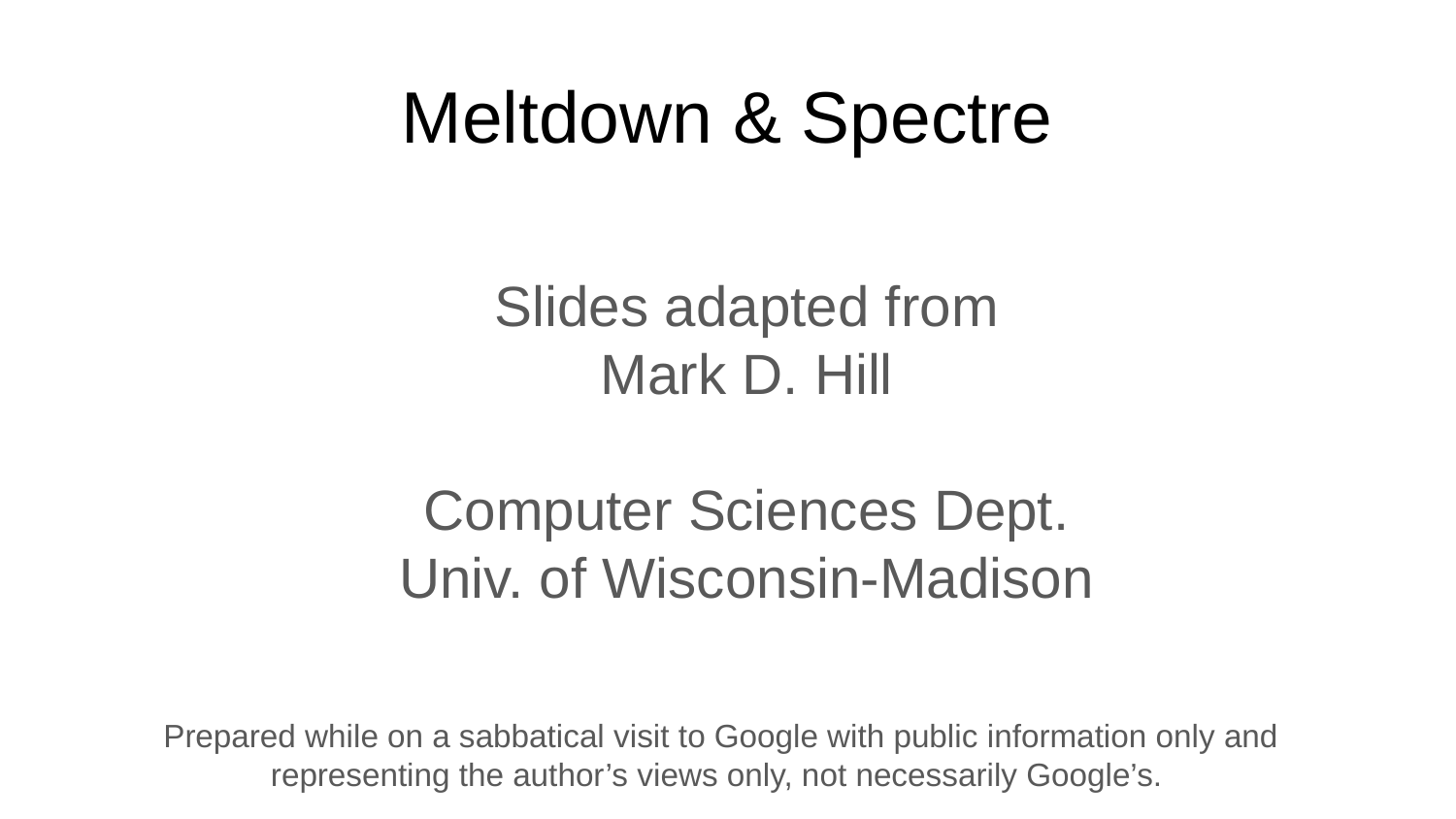

Meltdown & Spectre

Slides adapted from
Mark D. Hill

Computer Sciences Dept.
Univ. of Wisconsin-Madison

Prepared while on a sabbatical visit to Google with public information only and representing the author’s views only, not necessarily Google’s.